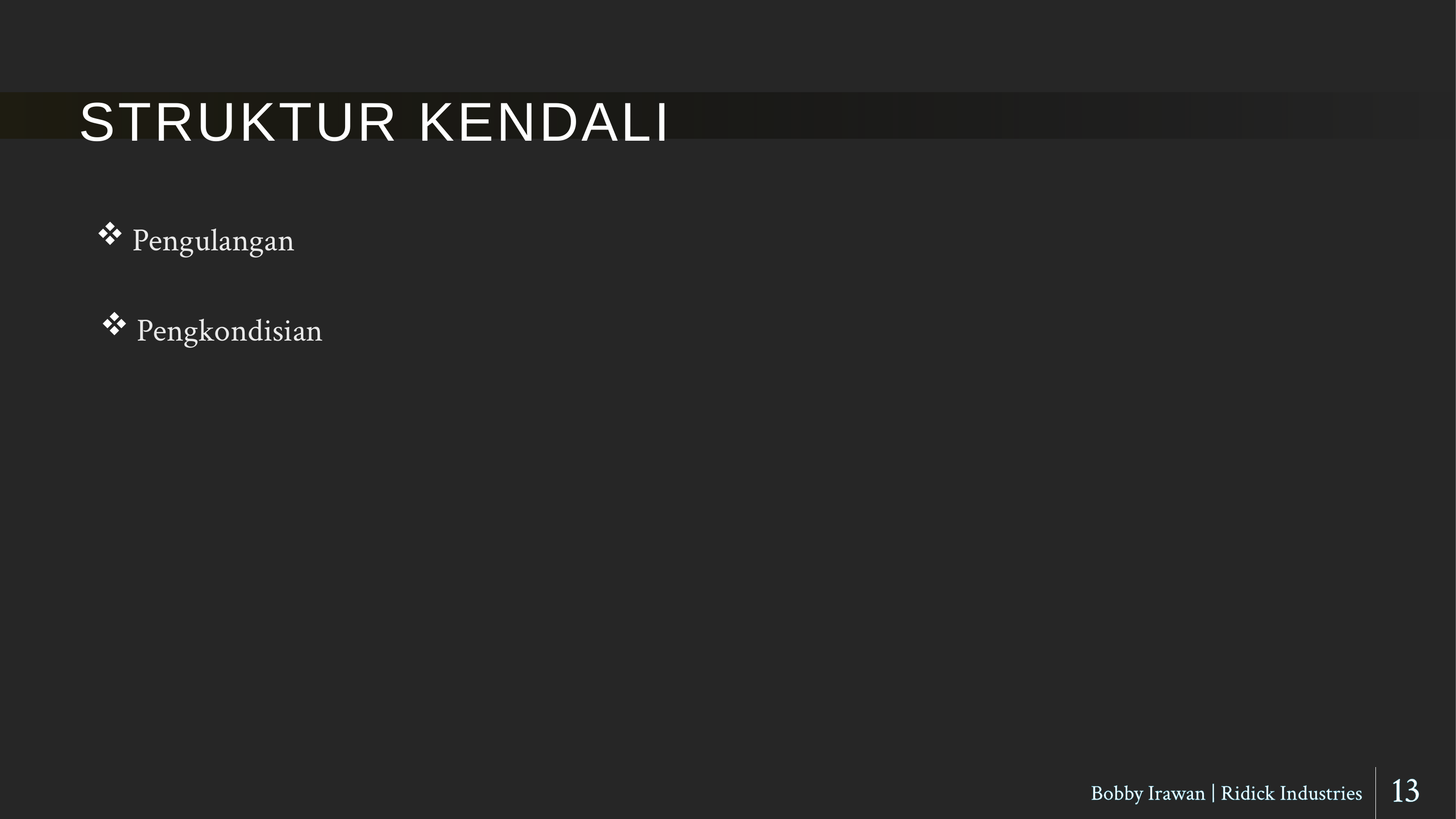

# STRUKTUR KENDALI
Pengulangan
Pengkondisian
Bobby Irawan | Ridick Industries
13